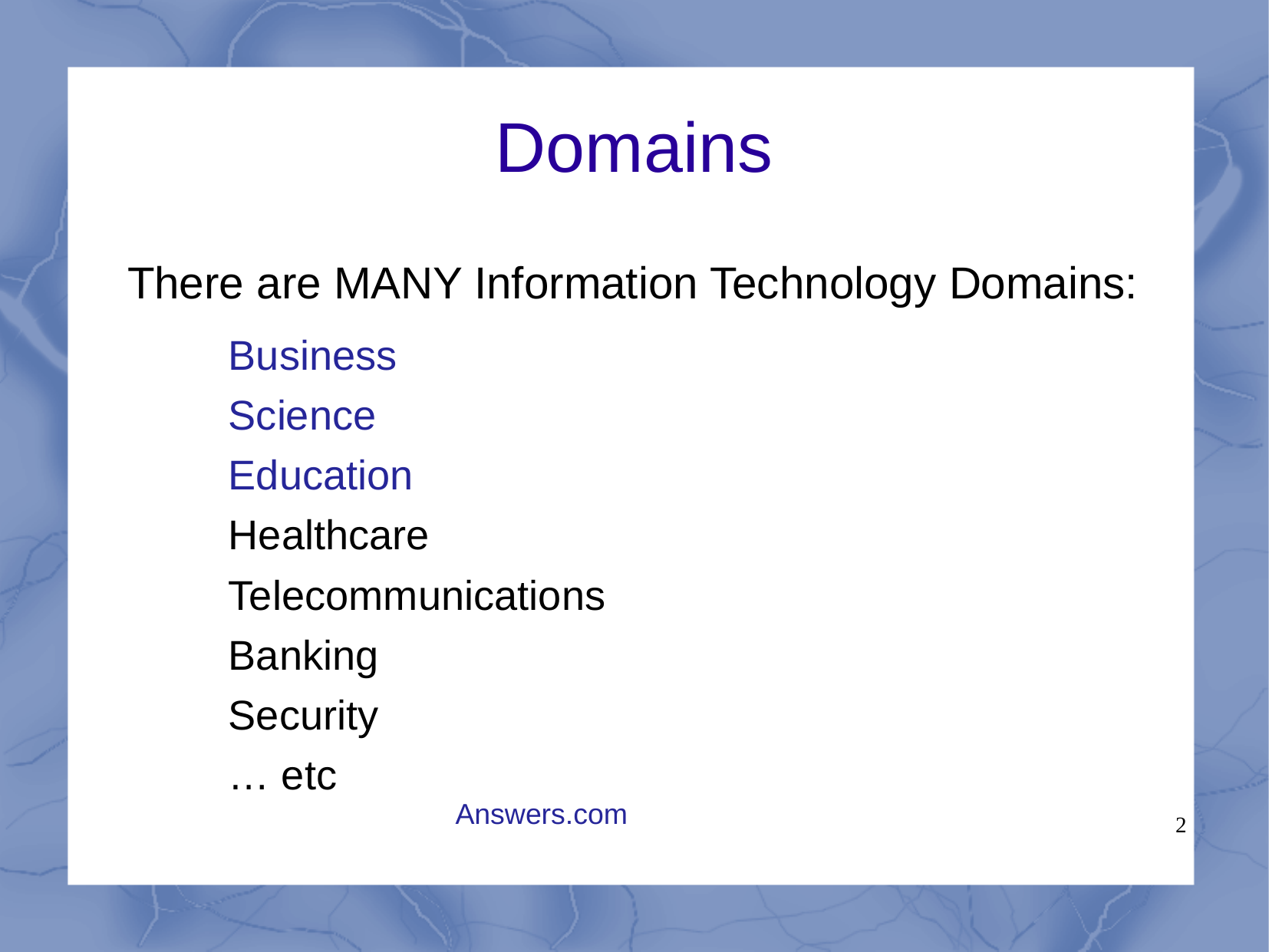

# Domains
 There are MANY Information Technology Domains:
Business
Science
Education
Healthcare
Telecommunications
Banking
Security
… etc

Answers.com
2